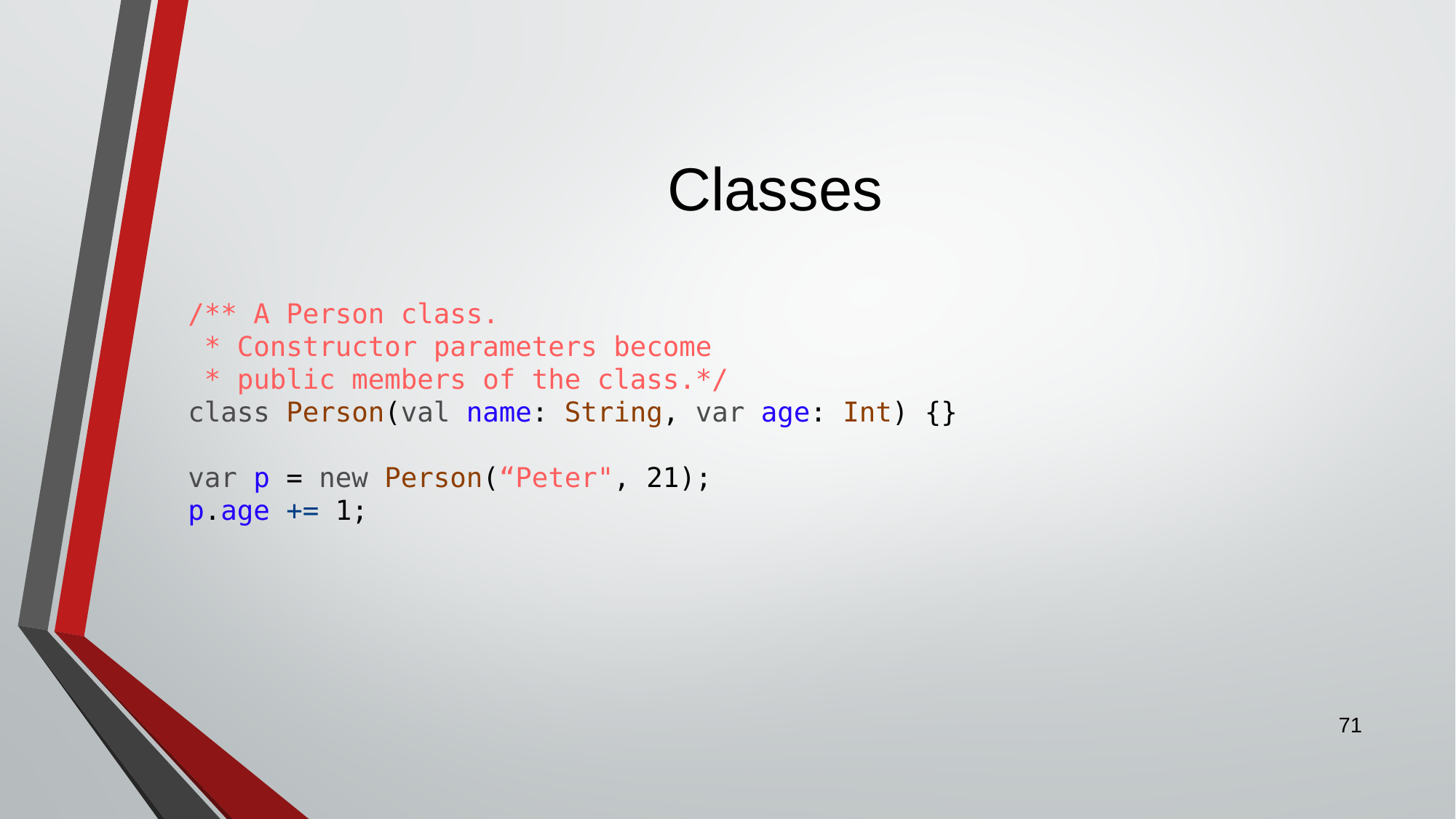

# Classes
/** A Person class.
 * Constructor parameters become
 * public members of the class.*/
class Person(val name: String, var age: Int) {}

var p = new Person(“Peter", 21);
p.age += 1;
71